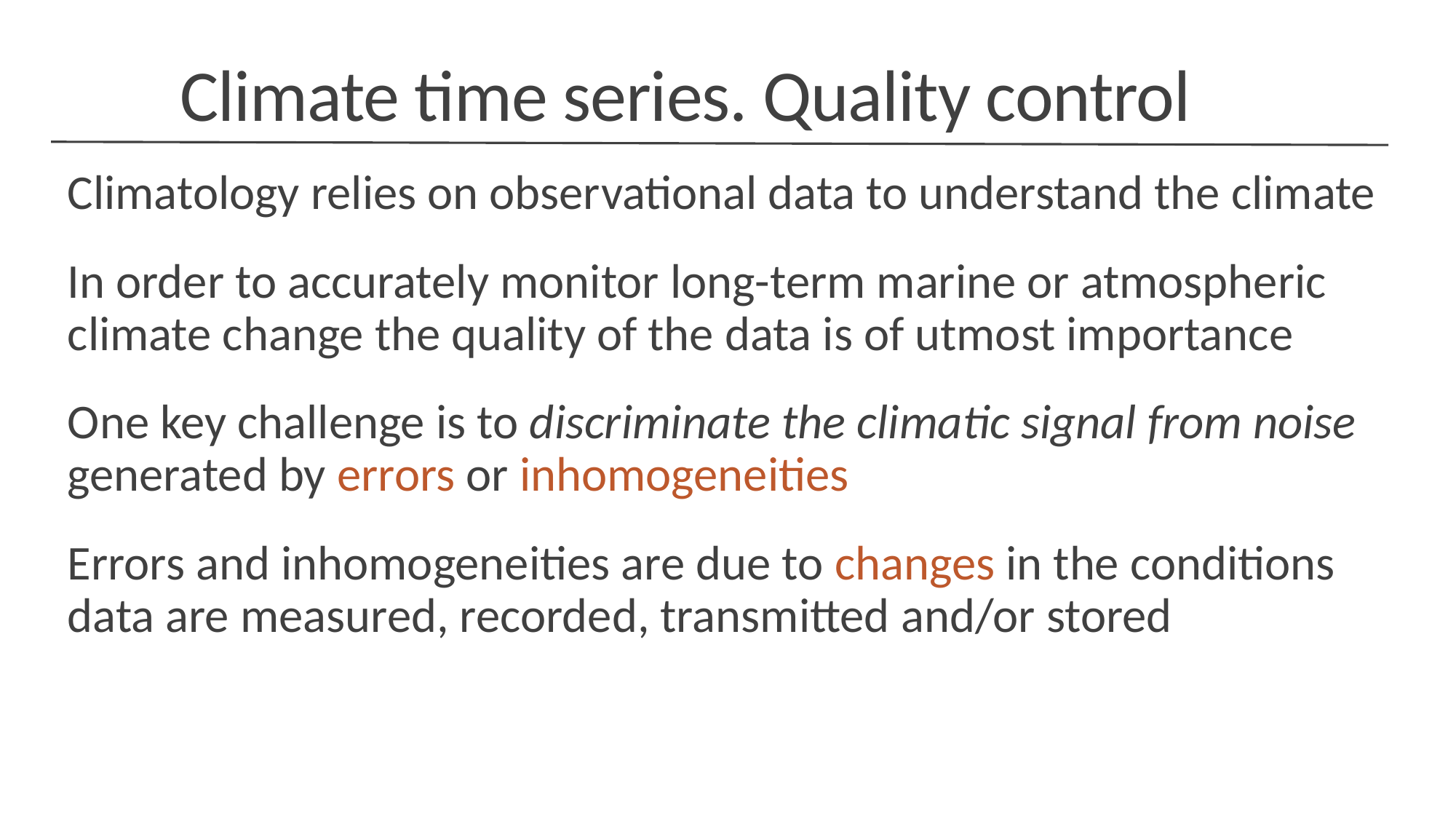

# Climate time series. Quality control
Climatology relies on observational data to understand the climate
In order to accurately monitor long-term marine or atmospheric climate change the quality of the data is of utmost importance
One key challenge is to discriminate the climatic signal from noise generated by errors or inhomogeneities
Errors and inhomogeneities are due to changes in the conditions data are measured, recorded, transmitted and/or stored

2